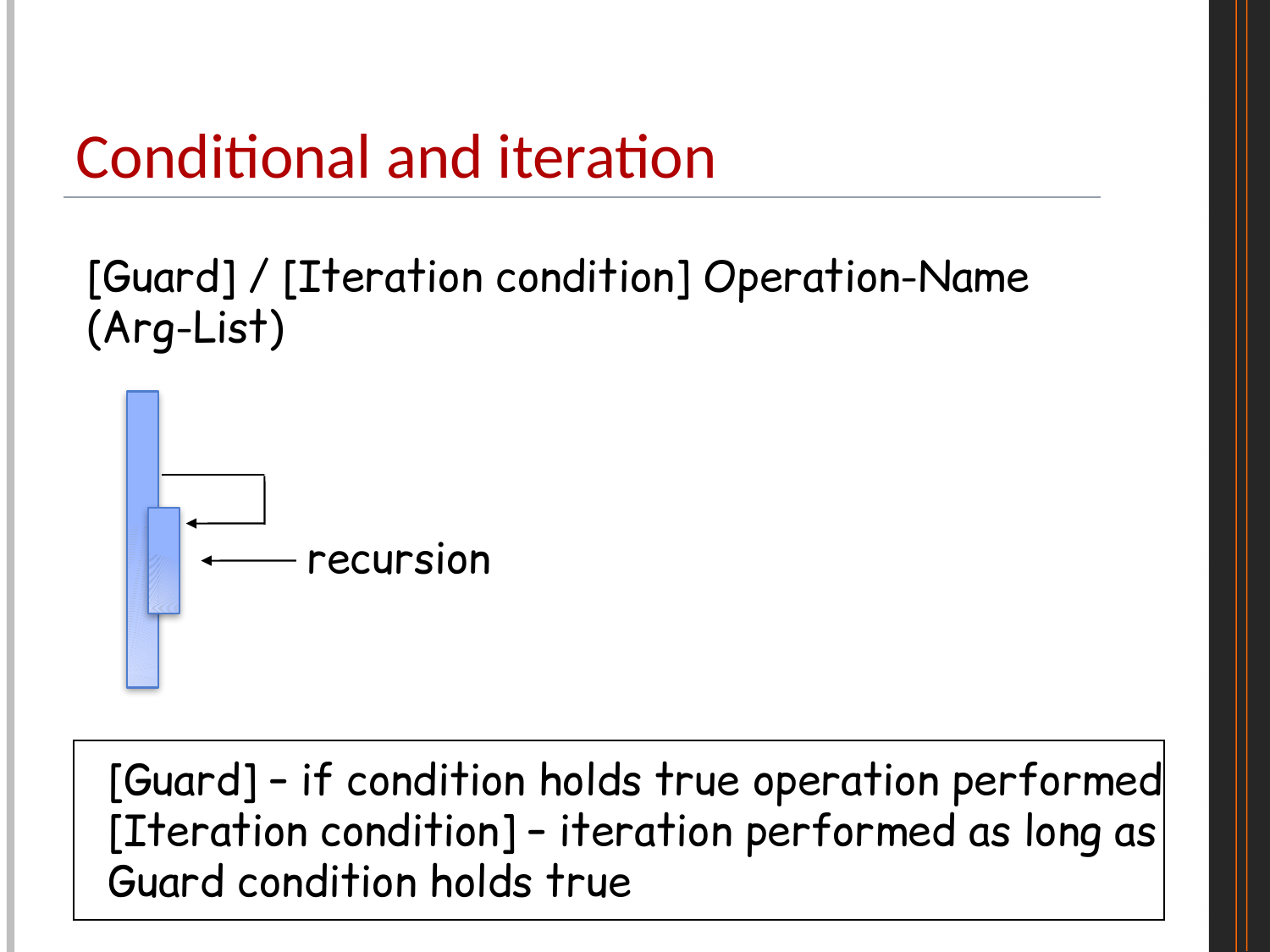

# Conditional and iteration
[Guard] / [Iteration condition] Operation-Name (Arg-List)

recursion

[Guard] – if condition holds true operation performed
[Iteration condition] – iteration performed as long as
Guard condition holds true